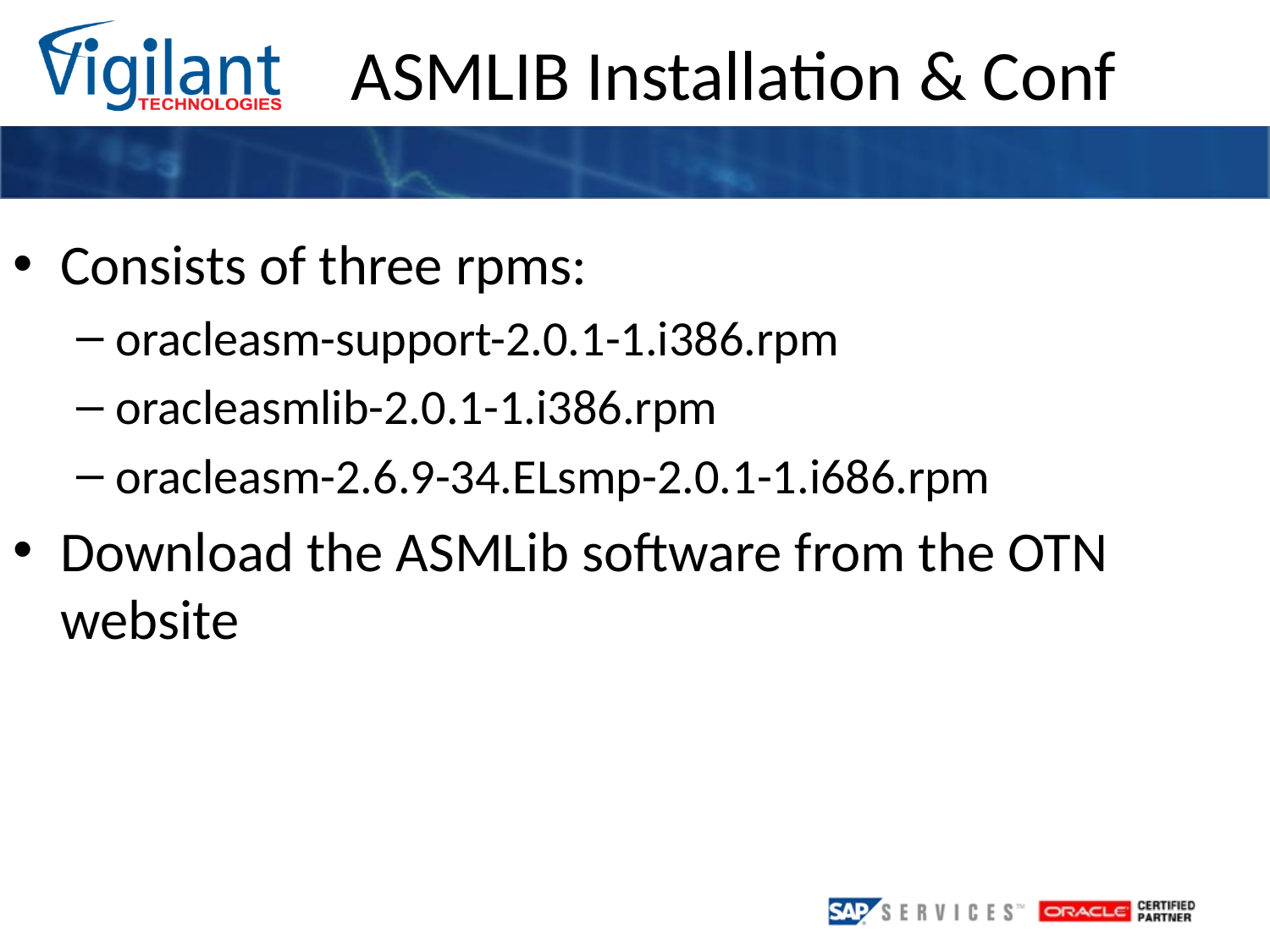

ASMLIB Installation & Conf
Consists of three rpms:
oracleasm-support-2.0.1-1.i386.rpm
oracleasmlib-2.0.1-1.i386.rpm
oracleasm-2.6.9-34.ELsmp-2.0.1-1.i686.rpm
Download the ASMLib software from the OTN website